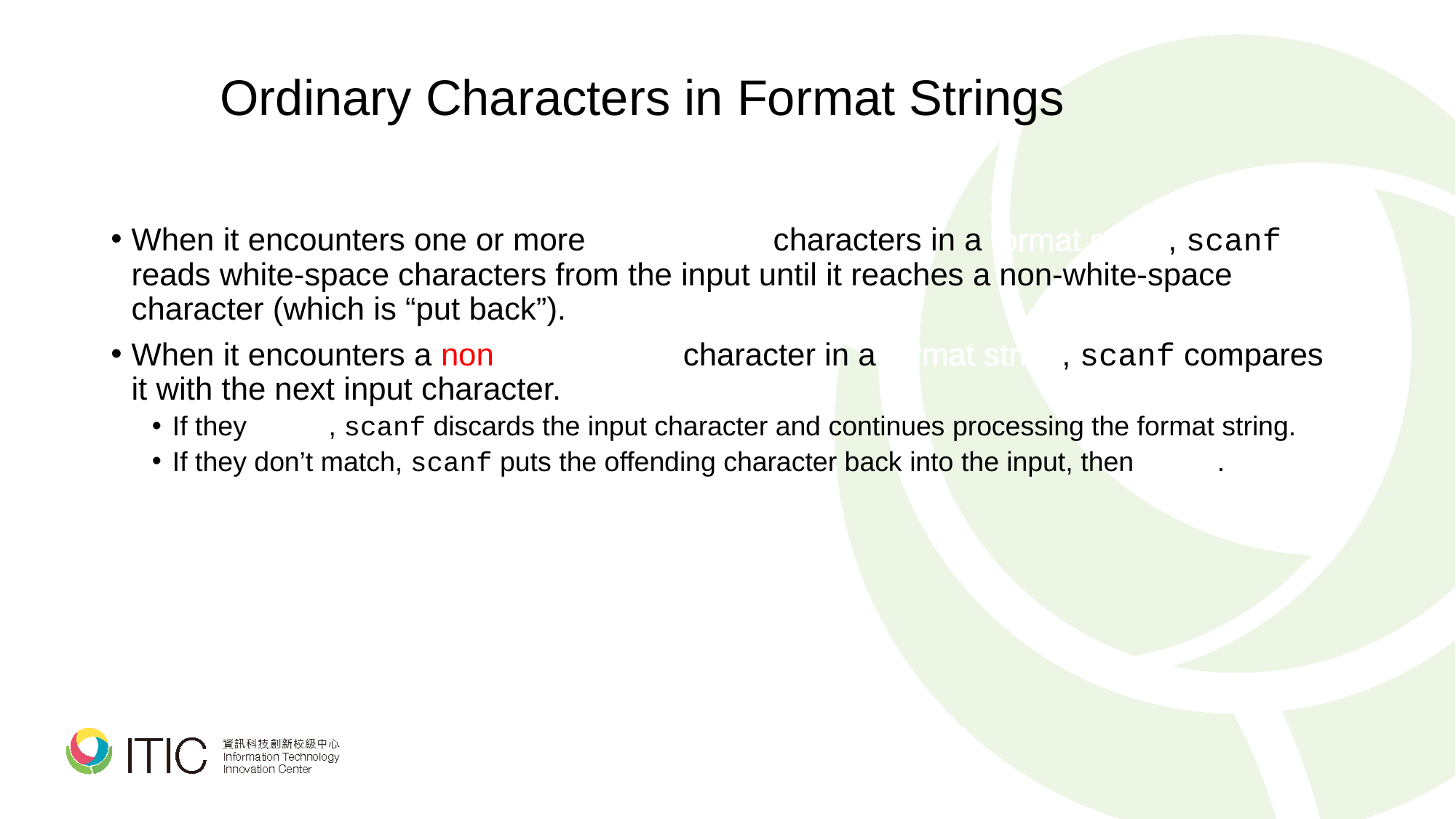

# Ordinary Characters in Format Strings
When it encounters one or more white-space characters in a format string, scanf reads white-space characters from the input until it reaches a non-white-space character (which is “put back”).
When it encounters a non-white-space character in a format string, scanf compares it with the next input character.
If they match, scanf discards the input character and continues processing the format string.
If they don’t match, scanf puts the offending character back into the input, then aborts.
26